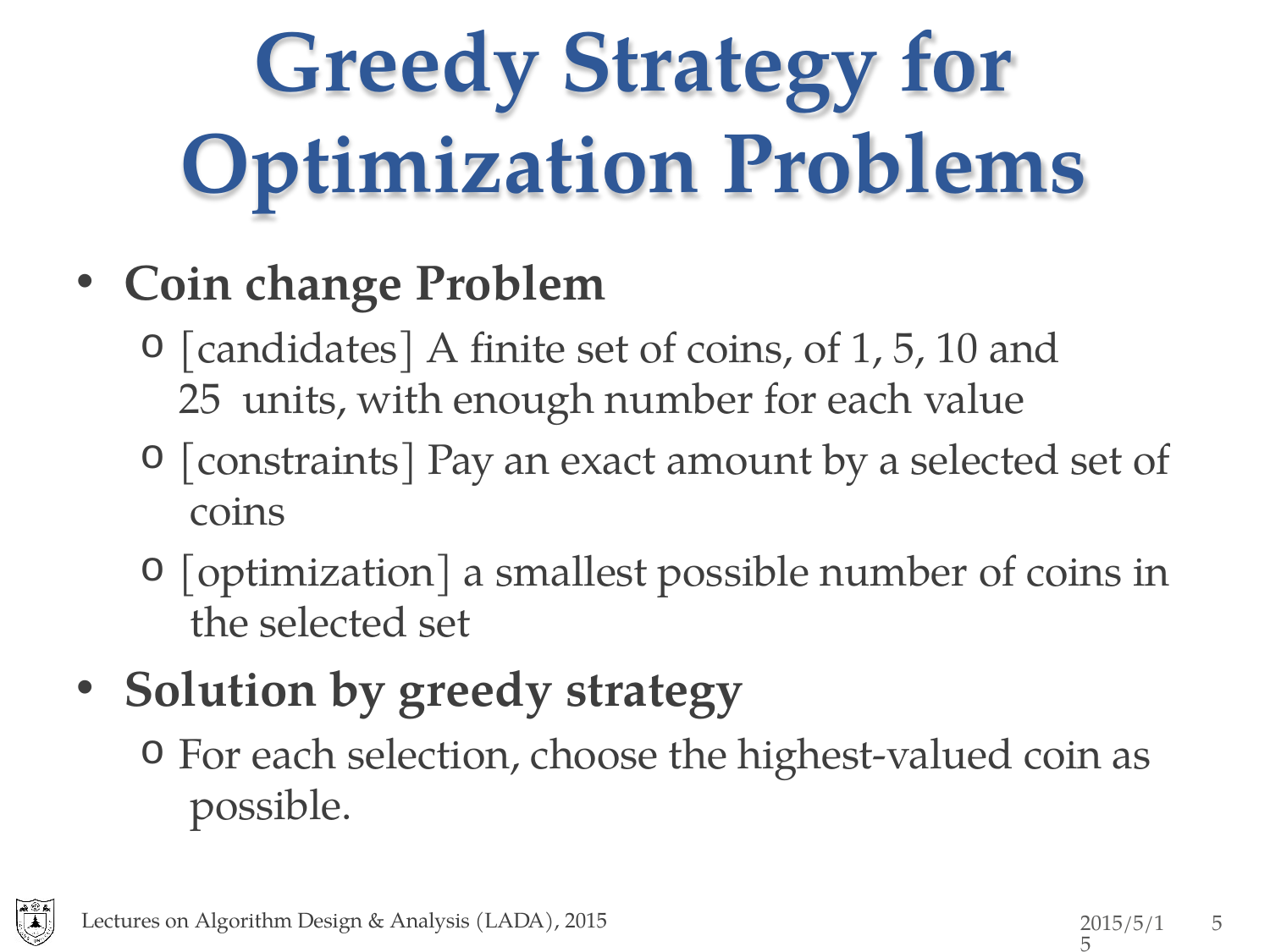

# Greedy Strategy for  Optimization Problems

Coin change Problem
[candidates] A finite set of coins, of 1, 5, 10 and 25  units, with enough number for each value
[constraints] Pay an exact amount by a selected set of  coins
[optimization] a smallest possible number of coins in  the selected set
Solution by greedy strategy
For each selection, choose the highest-valued coin as  possible.
Lectures on Algorithm Design & Analysis (LADA), 2015
2015/5/15
5